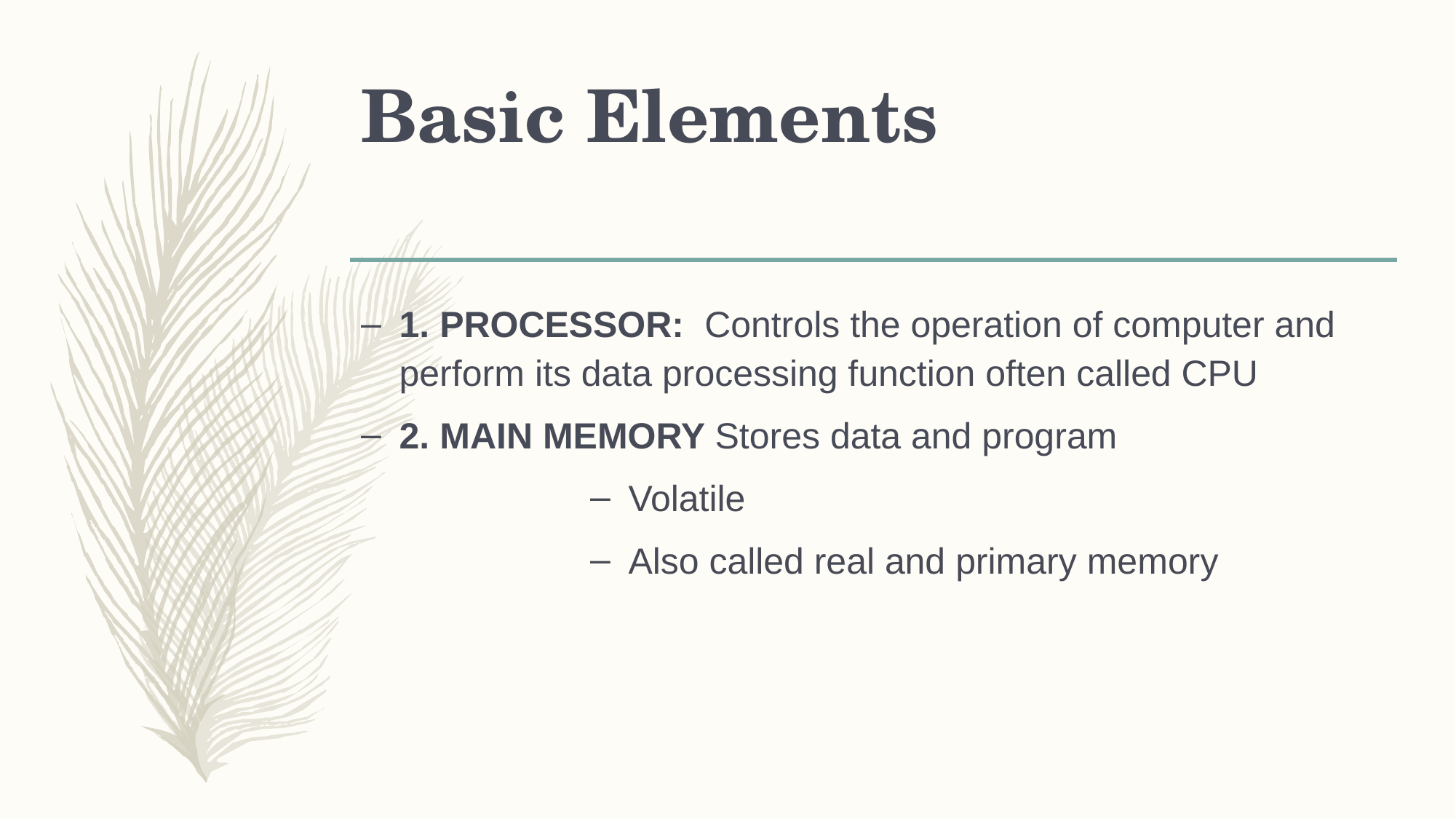

# Basic Elements
1. PROCESSOR:  Controls the operation of computer and perform its data processing function often called CPU
2. MAIN MEMORY Stores data and program
Volatile
Also called real and primary memory